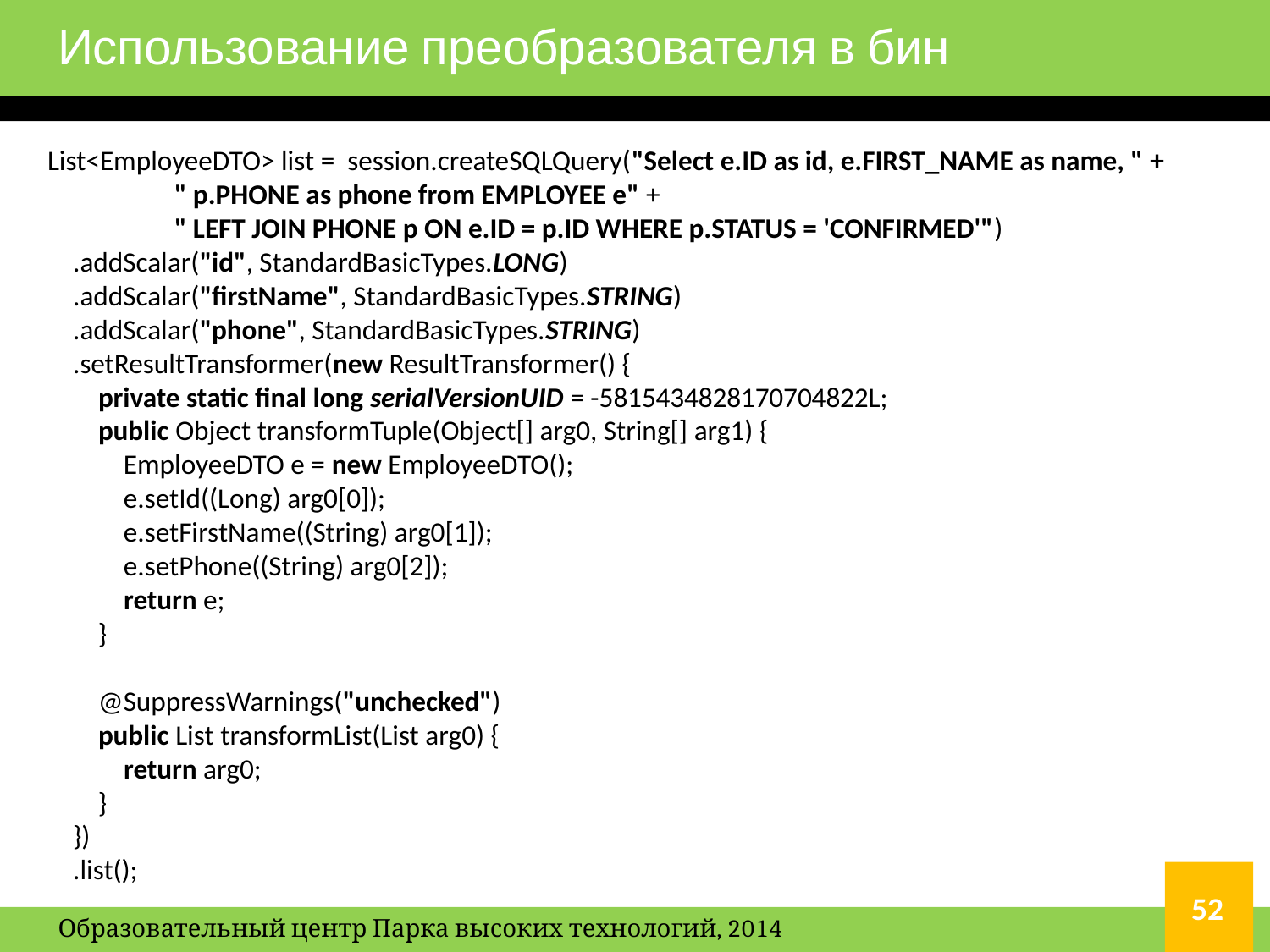

# Использование преобразователя в бин
List<EmployeeDTO> list =  session.createSQLQuery("Select e.ID as id, e.FIRST_NAME as name, " + 	 	" p.PHONE as phone from EMPLOYEE e" +
	" LEFT JOIN PHONE p ON e.ID = p.ID WHERE p.STATUS = 'CONFIRMED'")
    .addScalar("id", StandardBasicTypes.LONG)
    .addScalar("firstName", StandardBasicTypes.STRING)
    .addScalar("phone", StandardBasicTypes.STRING)
    .setResultTransformer(new ResultTransformer() {
        private static final long serialVersionUID = -5815434828170704822L;
        public Object transformTuple(Object[] arg0, String[] arg1) {
            EmployeeDTO e = new EmployeeDTO();
            e.setId((Long) arg0[0]);
            e.setFirstName((String) arg0[1]);
            e.setPhone((String) arg0[2]);
            return e;
        }
        @SuppressWarnings("unchecked")
        public List transformList(List arg0) {
            return arg0;
        }
    })
    .list();
52